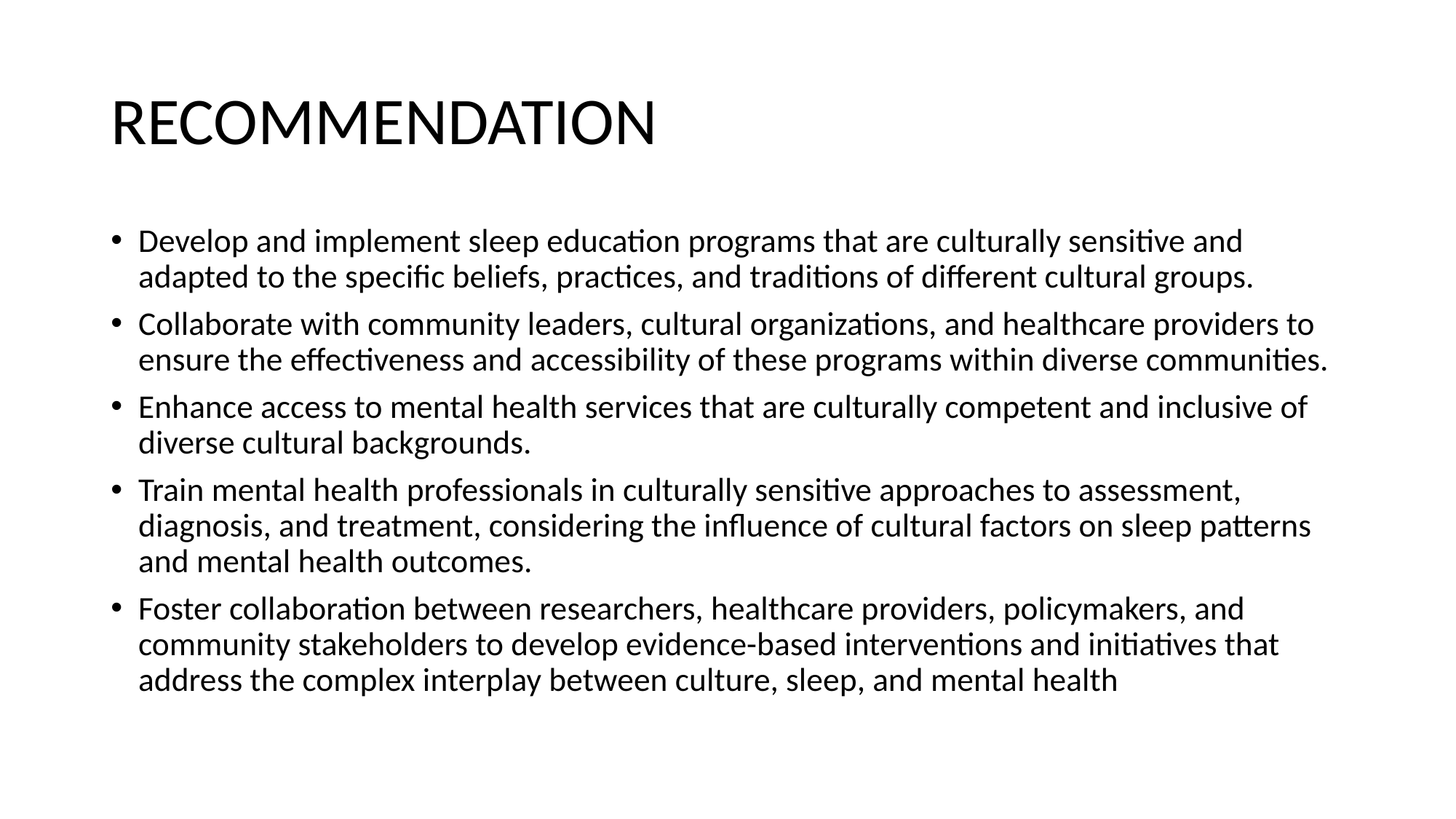

# RECOMMENDATION
Develop and implement sleep education programs that are culturally sensitive and adapted to the specific beliefs, practices, and traditions of different cultural groups.
Collaborate with community leaders, cultural organizations, and healthcare providers to ensure the effectiveness and accessibility of these programs within diverse communities.
Enhance access to mental health services that are culturally competent and inclusive of diverse cultural backgrounds.
Train mental health professionals in culturally sensitive approaches to assessment, diagnosis, and treatment, considering the influence of cultural factors on sleep patterns and mental health outcomes.
Foster collaboration between researchers, healthcare providers, policymakers, and community stakeholders to develop evidence-based interventions and initiatives that address the complex interplay between culture, sleep, and mental health